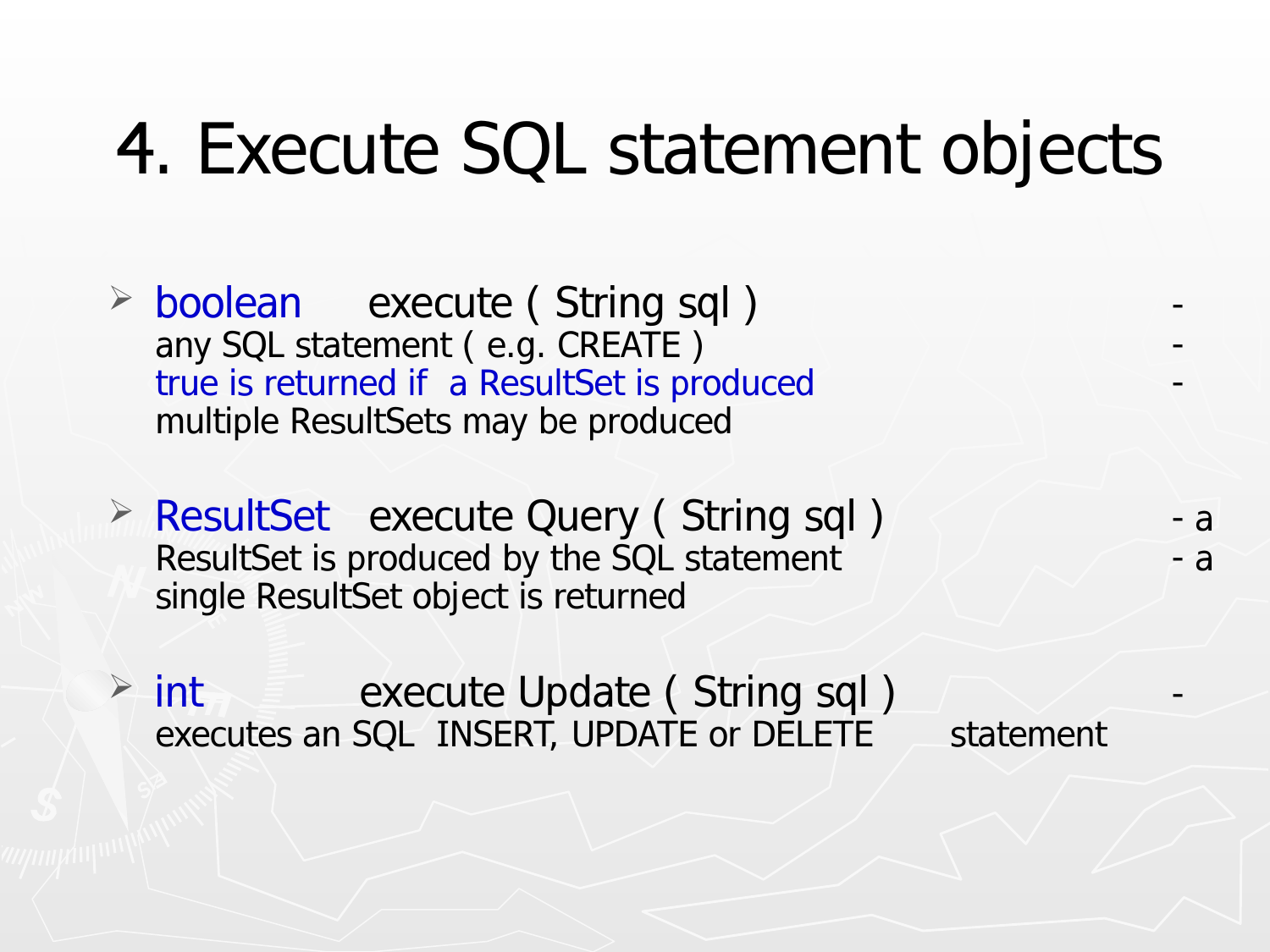

# 4. Execute SQL statement objects
boolean     execute ( String sql )				- any SQL statement ( e.g. CREATE )				- true is returned if  a ResultSet is produced			- multiple ResultSets may be produced

ResultSet   execute Query ( String sql )			- a ResultSet is produced by the SQL statement			- a single ResultSet object is returned

int            execute Update ( String sql )			-  executes an SQL  INSERT, UPDATE or DELETE	   statement